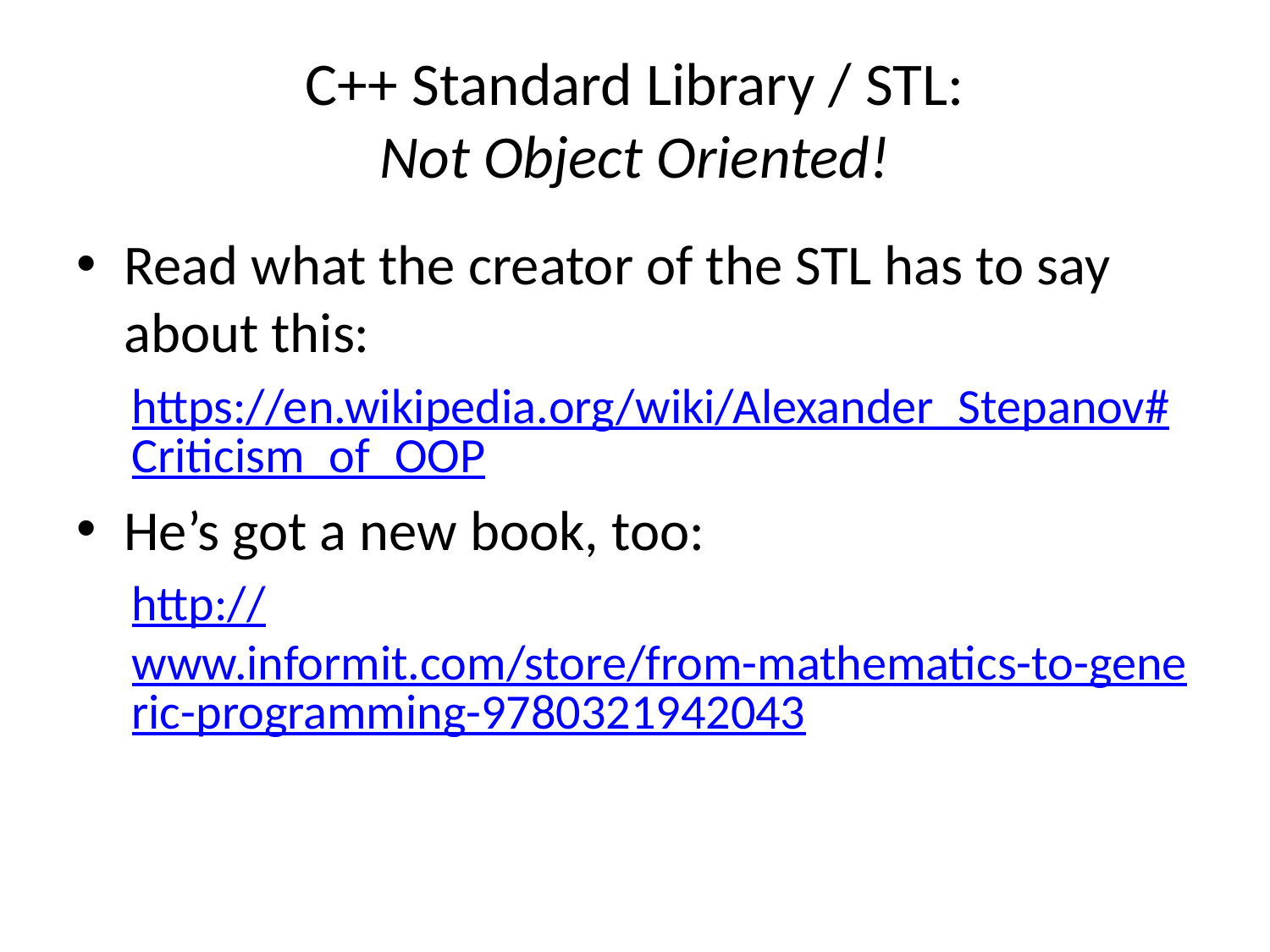

# C++ Standard Library / STL: Not Object Oriented!
Read what the creator of the STL has to say about this:
https://en.wikipedia.org/wiki/Alexander_Stepanov#Criticism_of_OOP
He’s got a new book, too:
http://www.informit.com/store/from-mathematics-to-generic-programming-9780321942043